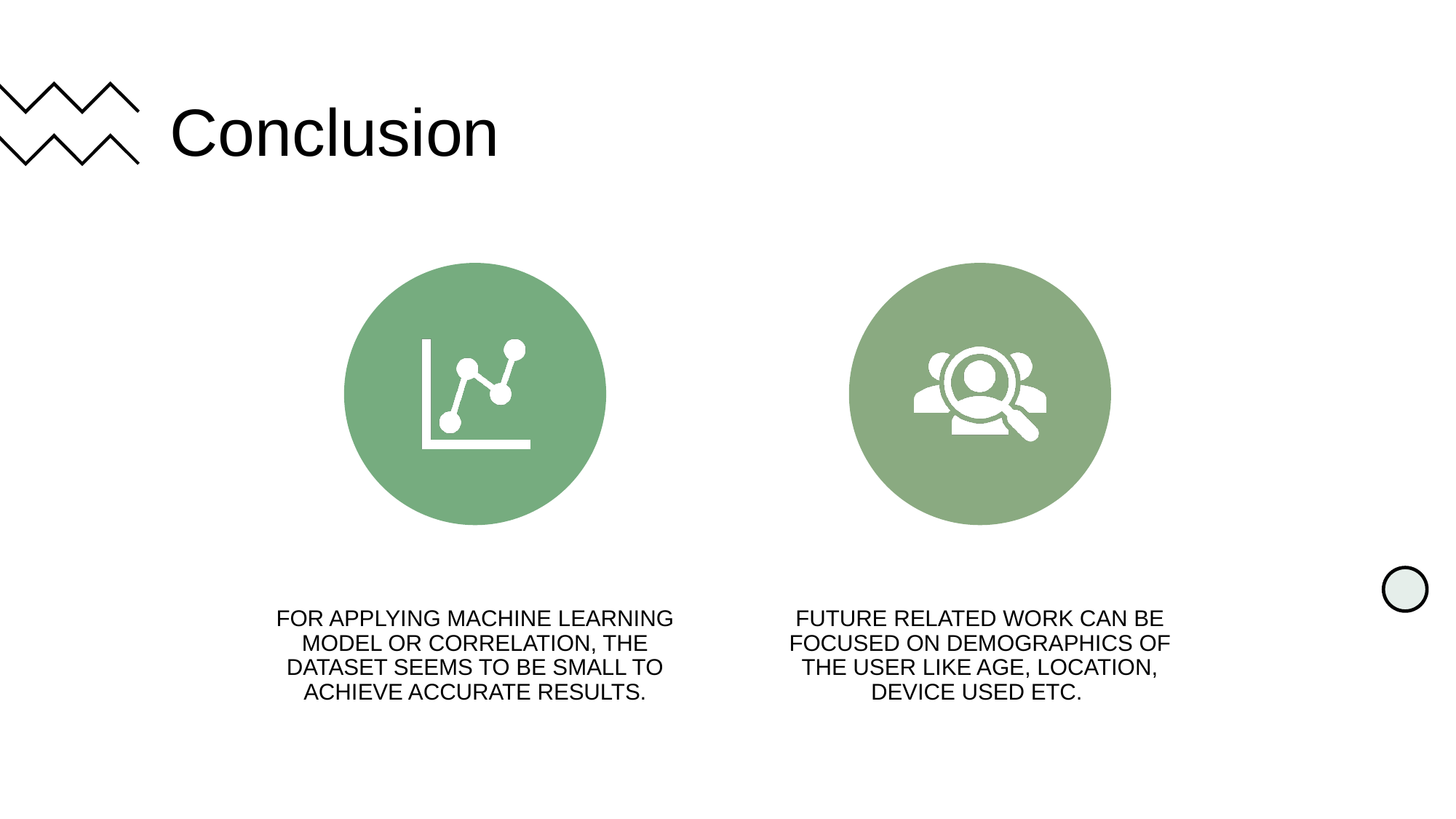

# Conclusion

For applying machine learning model or correlation, the dataset seems to be small to achieve accurate results.
Future related work can be focused on demographics of the user like age, location, device used etc.